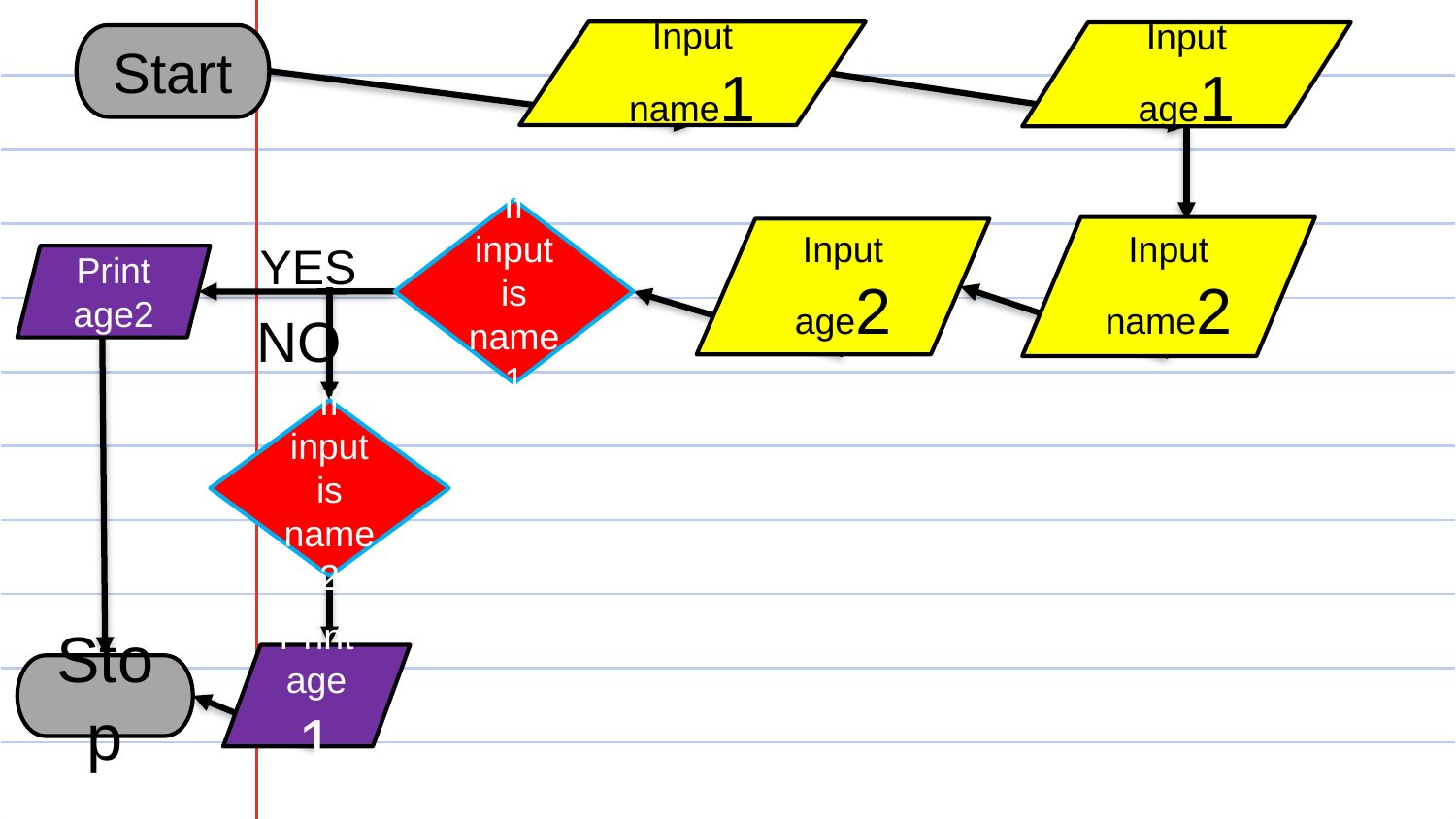

Input name1
Input age1
Start
If input is name1
Input name2
Input age2
YES
Print age2
NO
If input is name2
Print age1
Stop